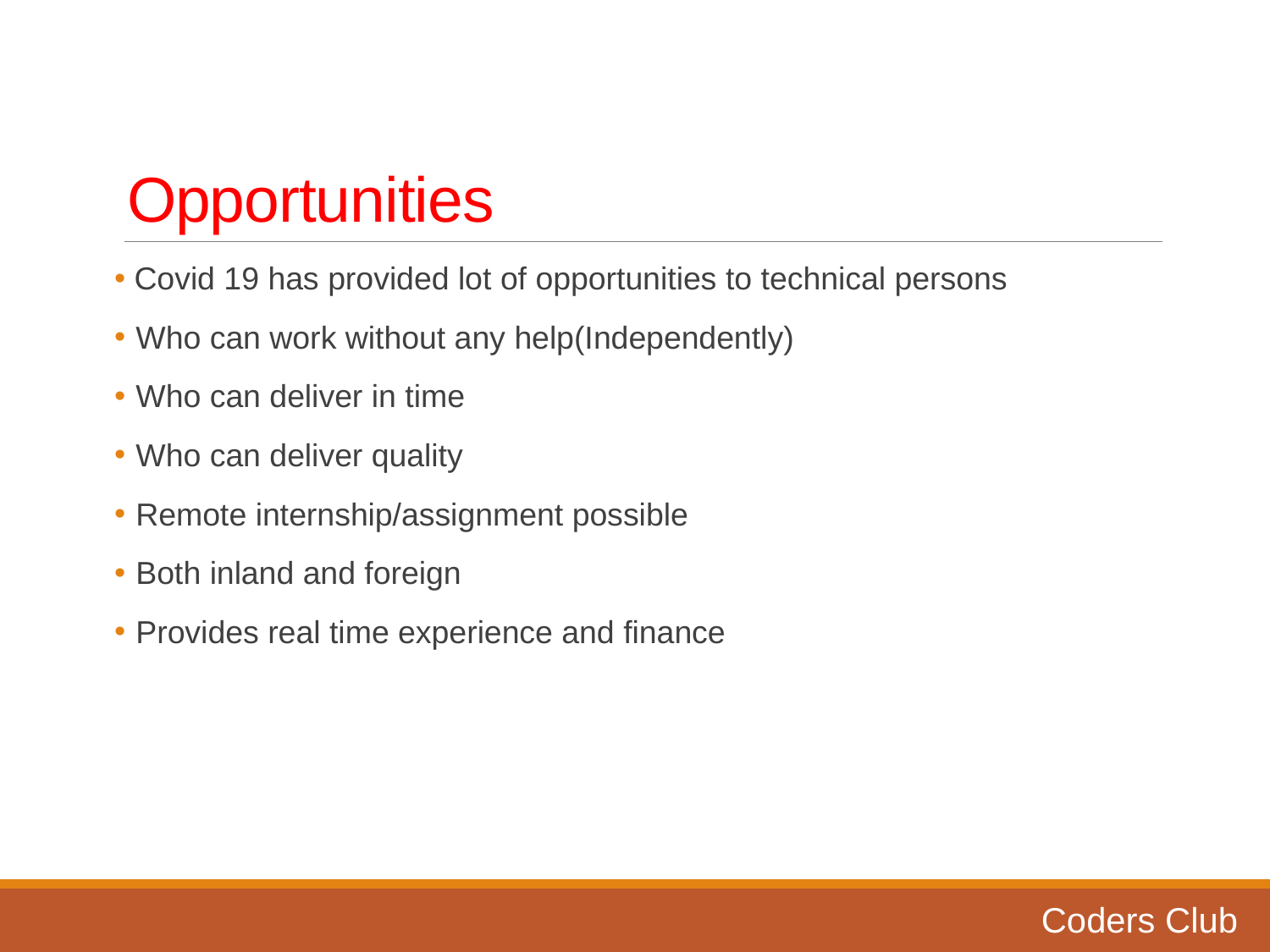

# Opportunities
 Covid 19 has provided lot of opportunities to technical persons
 Who can work without any help(Independently)
 Who can deliver in time
 Who can deliver quality
 Remote internship/assignment possible
 Both inland and foreign
 Provides real time experience and finance
Coders Club